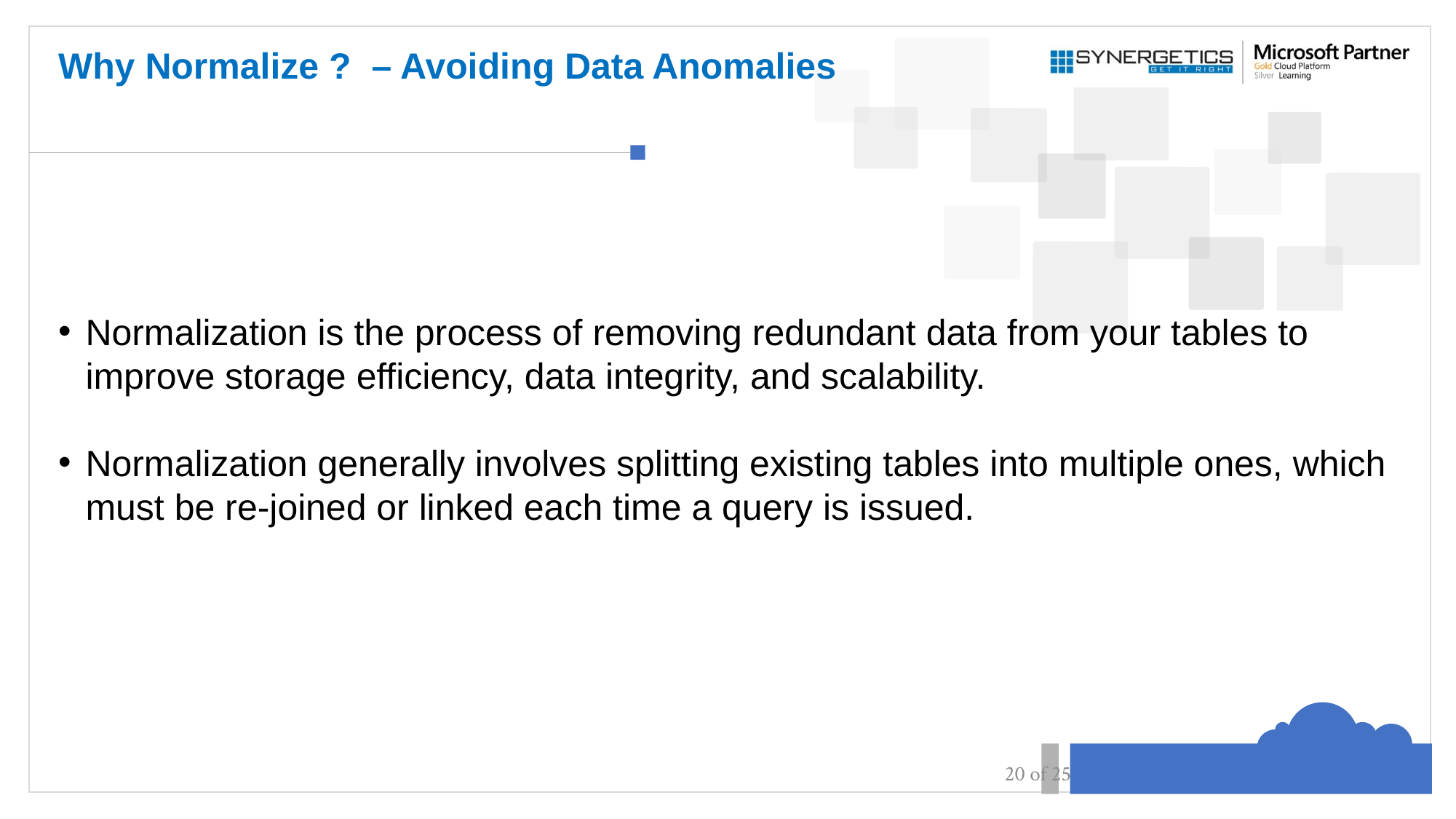

# Why Normalize ?  – Avoiding Data Anomalies

Normalization is the process of removing redundant data from your tables to improve storage efficiency, data integrity, and scalability.

Normalization generally involves splitting existing tables into multiple ones, which must be re-joined or linked each time a query is issued.
20 of 25